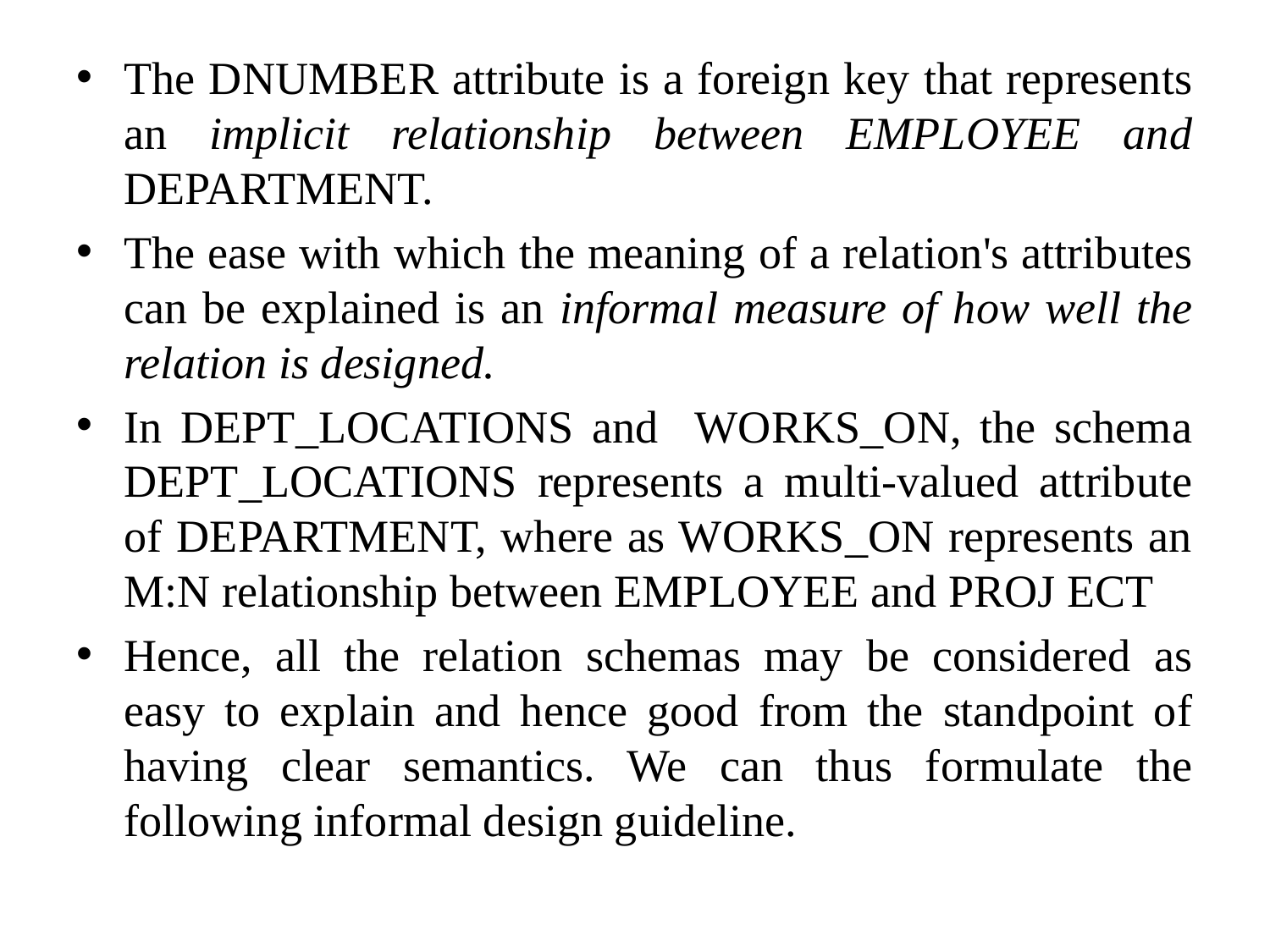

The DNUMBER attribute is a foreign key that represents an implicit relationship between EMPLOYEE and DEPARTMENT.
The ease with which the meaning of a relation's attributes can be explained is an informal measure of how well the relation is designed.
In DEPT_LOCATIONS and  WORKS_ON, the schema DEPT_LOCATIONS represents a multi-valued attribute of DEPARTMENT, where as WORKS_ON represents an M:N relationship between EMPLOYEE and PROJ ECT
Hence, all the relation schemas may be considered as easy to explain and hence good from the standpoint of having clear semantics. We can thus formulate the following informal design guideline.